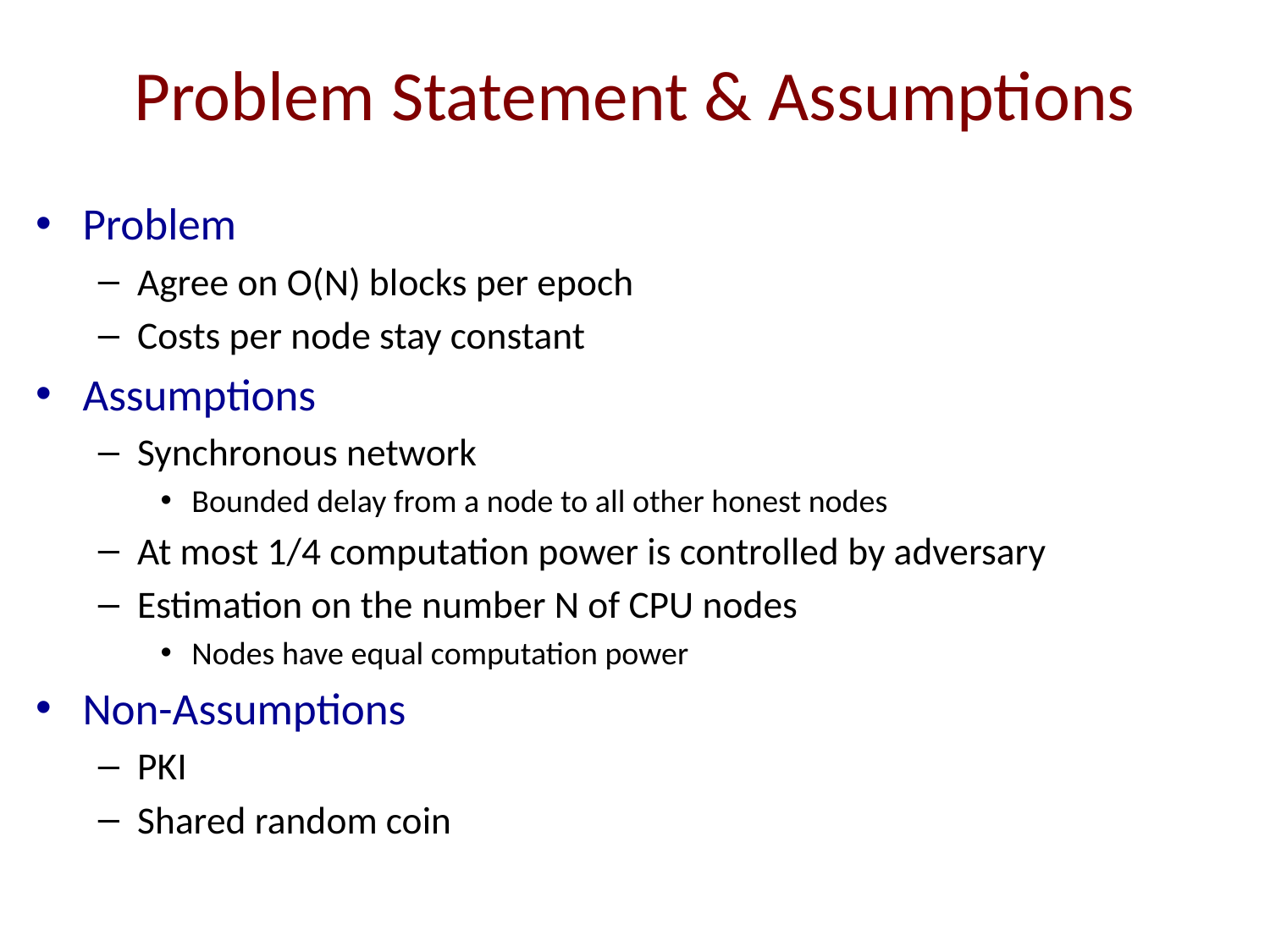

# Problem Statement & Assumptions
Problem
Agree on O(N) blocks per epoch
Costs per node stay constant
Assumptions
Synchronous network
Bounded delay from a node to all other honest nodes
At most 1/4 computation power is controlled by adversary
Estimation on the number N of CPU nodes
Nodes have equal computation power
Non-Assumptions
PKI
Shared random coin